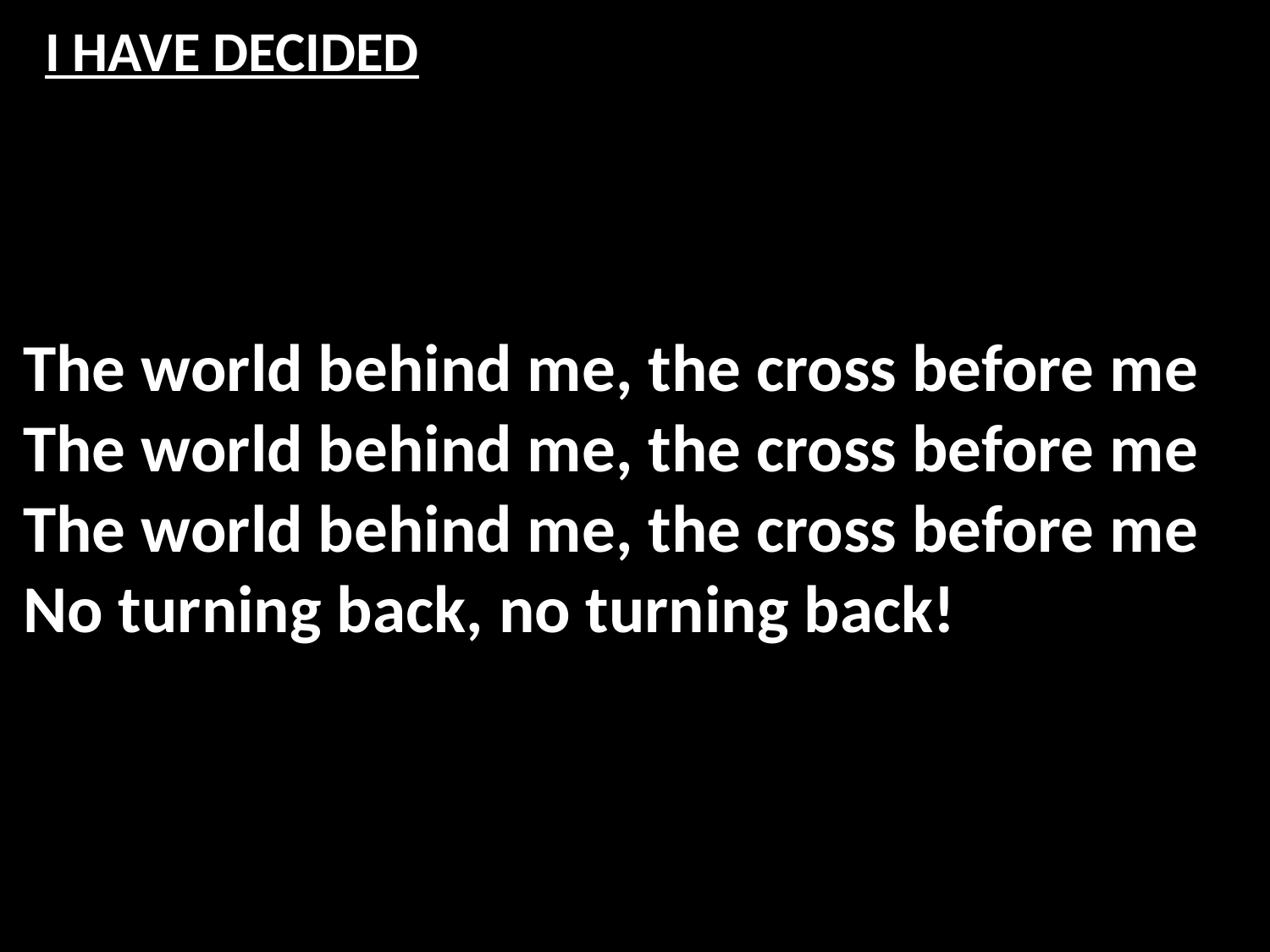

# I HAVE DECIDED
The world behind me, the cross before me
The world behind me, the cross before me
The world behind me, the cross before me
No turning back, no turning back!